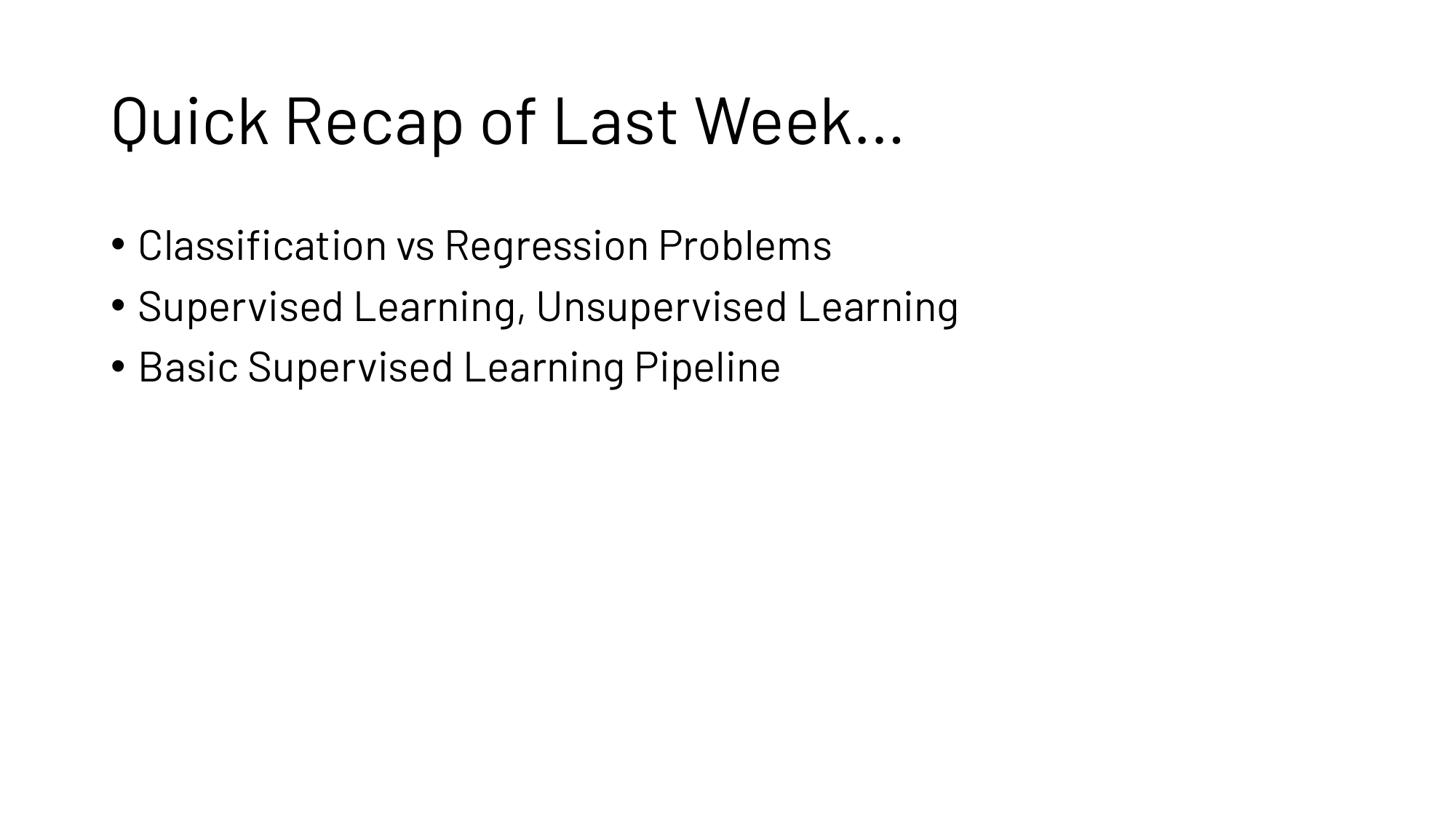

# Quick Recap of Last Week…
Classification vs Regression Problems
Supervised Learning, Unsupervised Learning
Basic Supervised Learning Pipeline